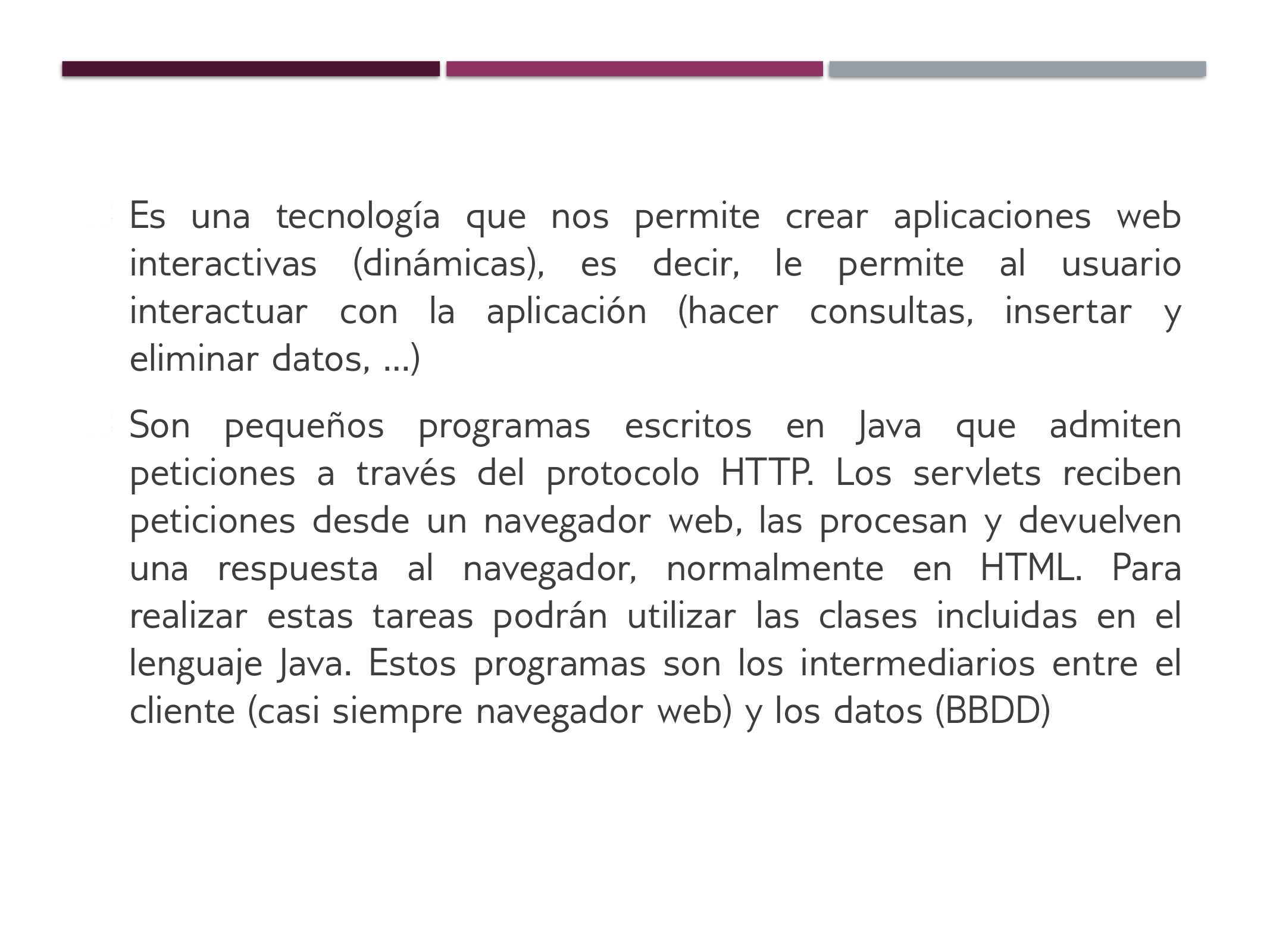

SERVLET
Es una tecnología que nos permite crear aplicaciones web interactivas (dinámicas), es decir, le permite al usuario interactuar con la aplicación (hacer consultas, insertar y eliminar datos, …)
Son pequeños programas escritos en Java que admiten peticiones a través del protocolo HTTP. Los servlets reciben peticiones desde un navegador web, las procesan y devuelven una respuesta al navegador, normalmente en HTML. Para realizar estas tareas podrán utilizar las clases incluidas en el lenguaje Java. Estos programas son los intermediarios entre el cliente (casi siempre navegador web) y los datos (BBDD)